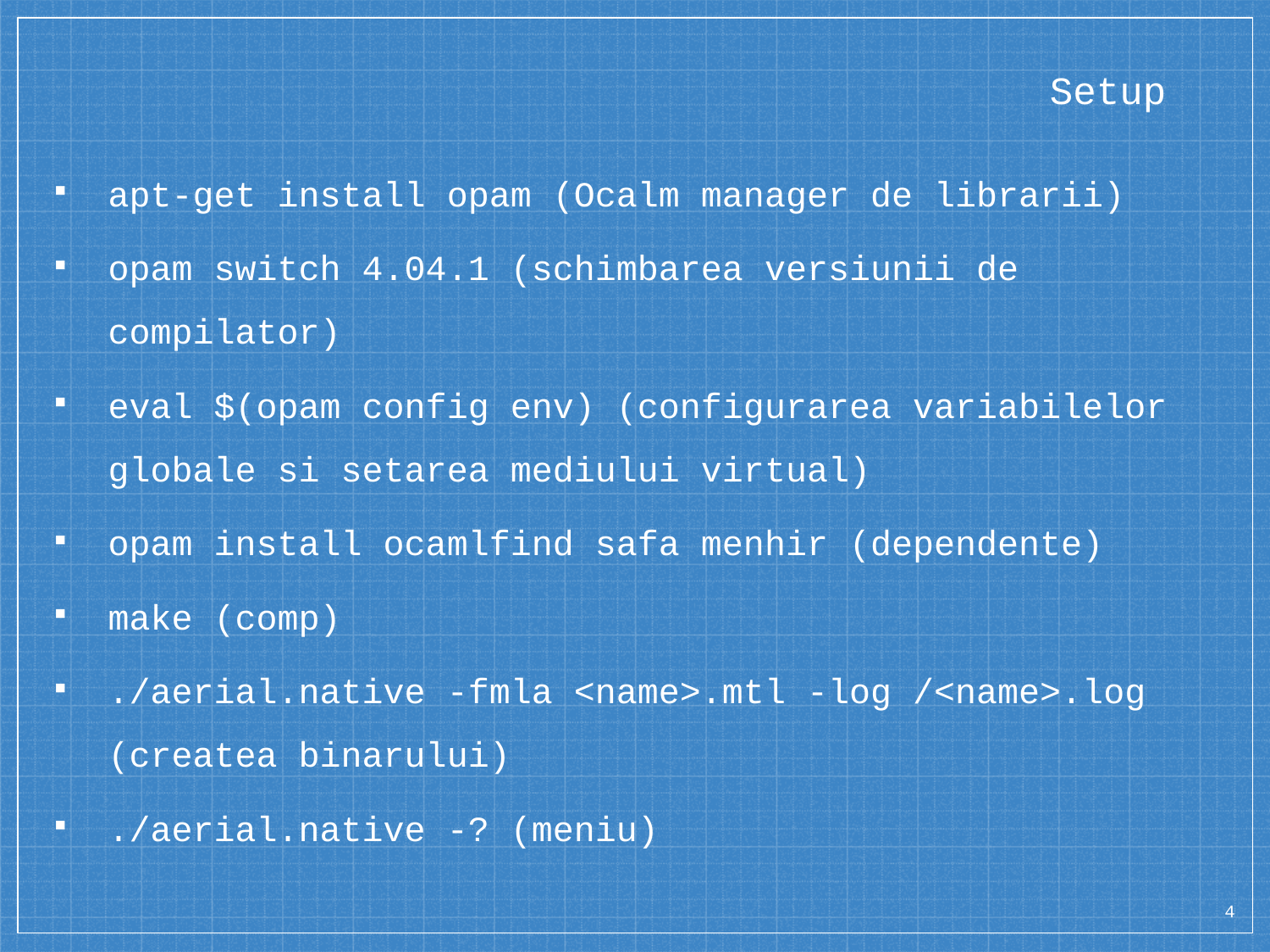

# Setup
apt-get install opam (Ocalm manager de librarii)
opam switch 4.04.1 (schimbarea versiunii de compilator)
eval $(opam config env) (configurarea variabilelor globale si setarea mediului virtual)
opam install ocamlfind safa menhir (dependente)
make (comp)
./aerial.native -fmla <name>.mtl -log /<name>.log (createa binarului)
./aerial.native -? (meniu)
4